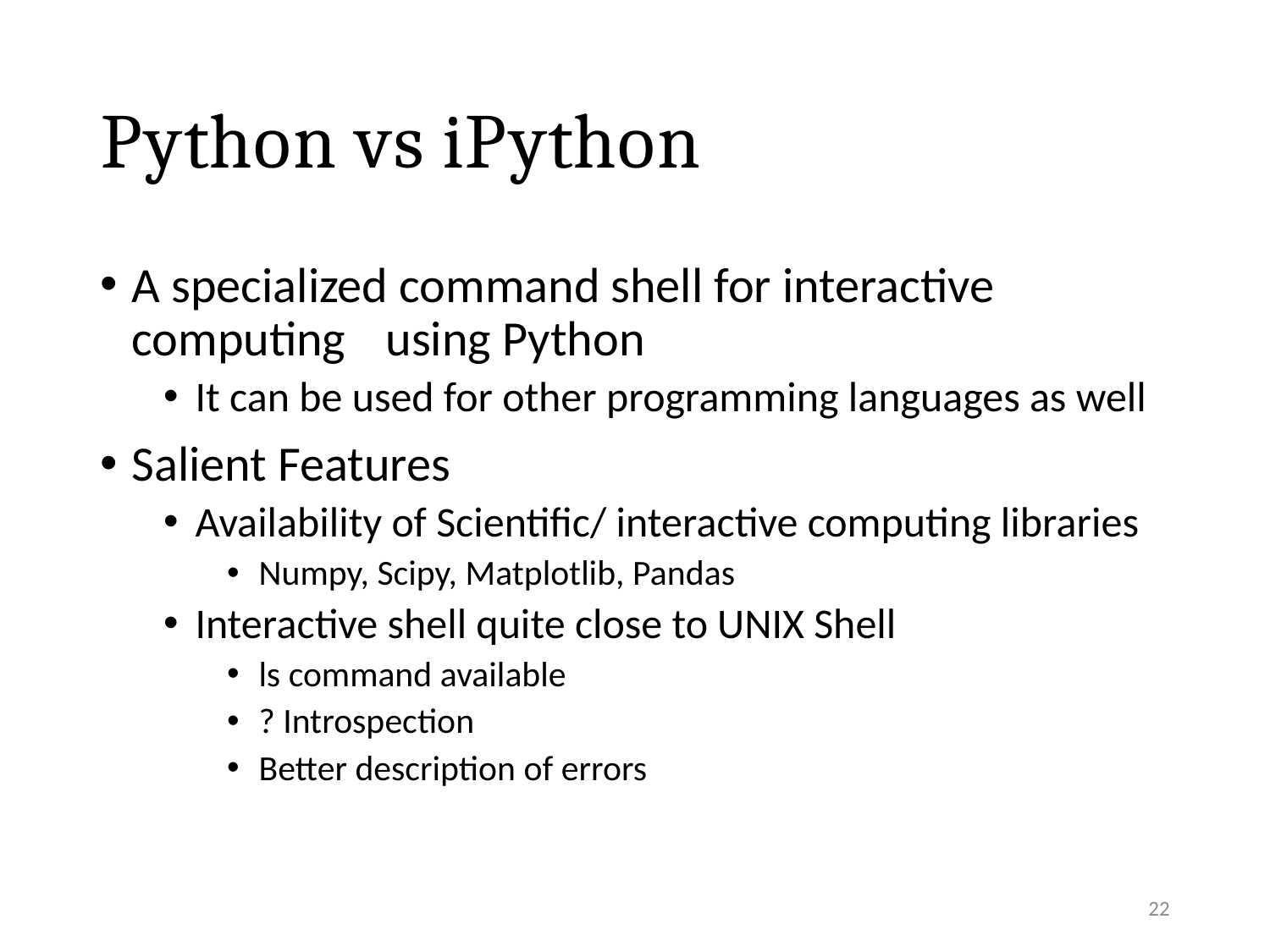

# Python vs iPython
A specialized command shell for interactive computing	using Python
It can be used for other programming languages as well
Salient Features
Availability of Scientific/ interactive computing libraries
Numpy, Scipy, Matplotlib, Pandas
Interactive shell quite close to UNIX Shell
ls command available
? Introspection
Better description of errors

22